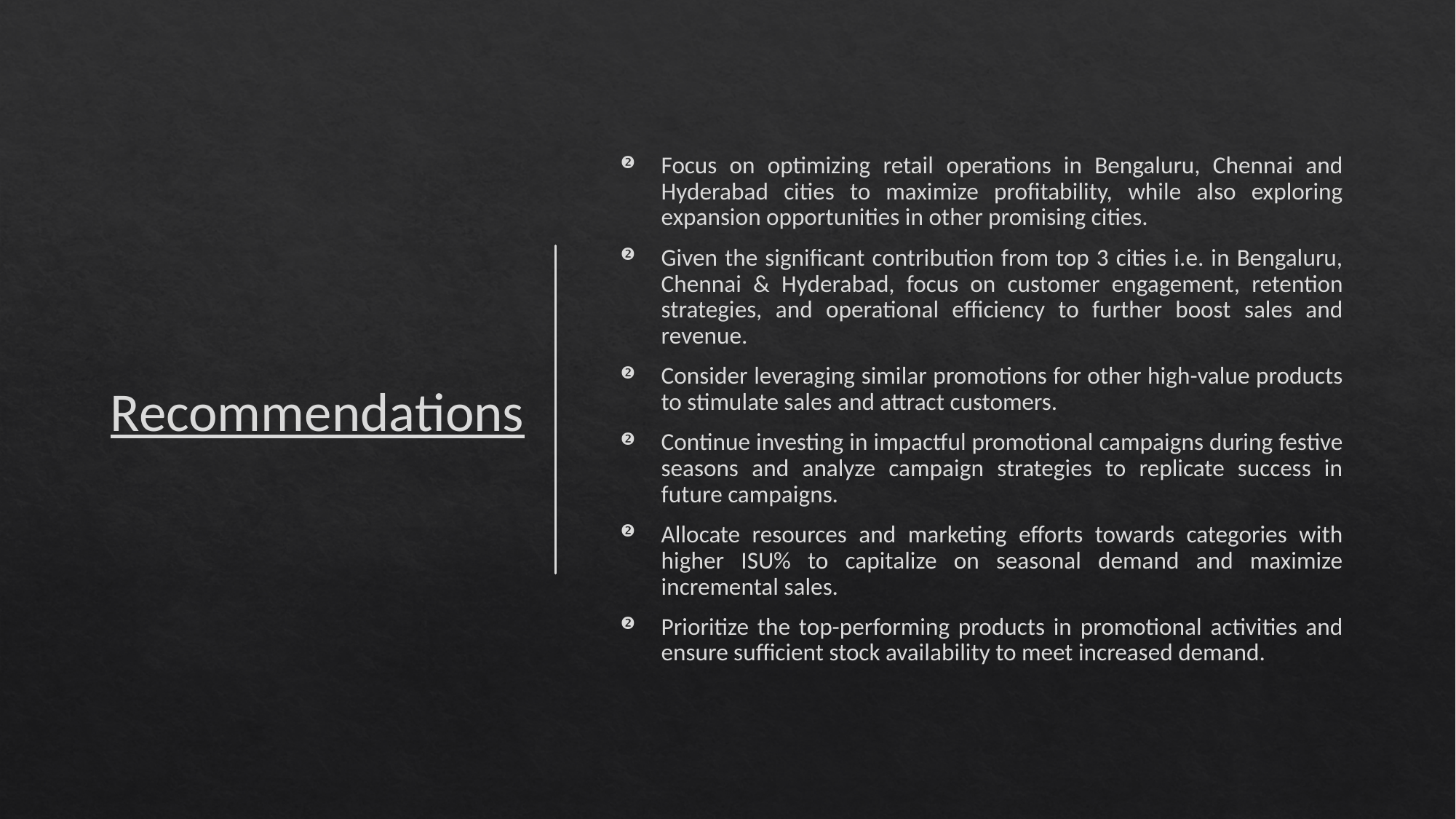

Recommendations
Focus on optimizing retail operations in Bengaluru, Chennai and Hyderabad cities to maximize profitability, while also exploring expansion opportunities in other promising cities.
Given the significant contribution from top 3 cities i.e. in Bengaluru, Chennai & Hyderabad, focus on customer engagement, retention strategies, and operational efficiency to further boost sales and revenue.
Consider leveraging similar promotions for other high-value products to stimulate sales and attract customers.
Continue investing in impactful promotional campaigns during festive seasons and analyze campaign strategies to replicate success in future campaigns.
Allocate resources and marketing efforts towards categories with higher ISU% to capitalize on seasonal demand and maximize incremental sales.
Prioritize the top-performing products in promotional activities and ensure sufficient stock availability to meet increased demand.